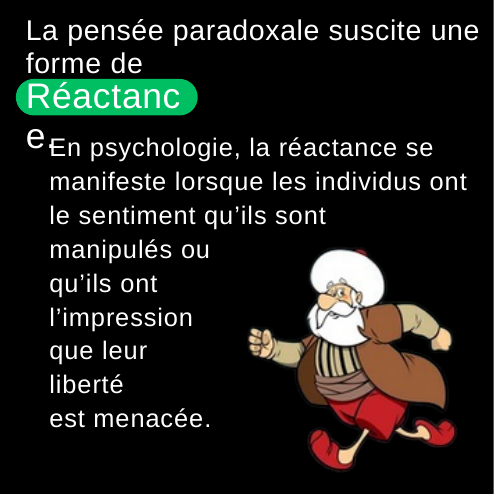

La pensée paradoxale suscite une forme de
Réactance.

En psychologie, la réactance se manifeste lorsque les individus ont le sentiment qu’ils sont
manipulés ou
qu’ils ont
l’impression
que leur
liberté
est menacée.